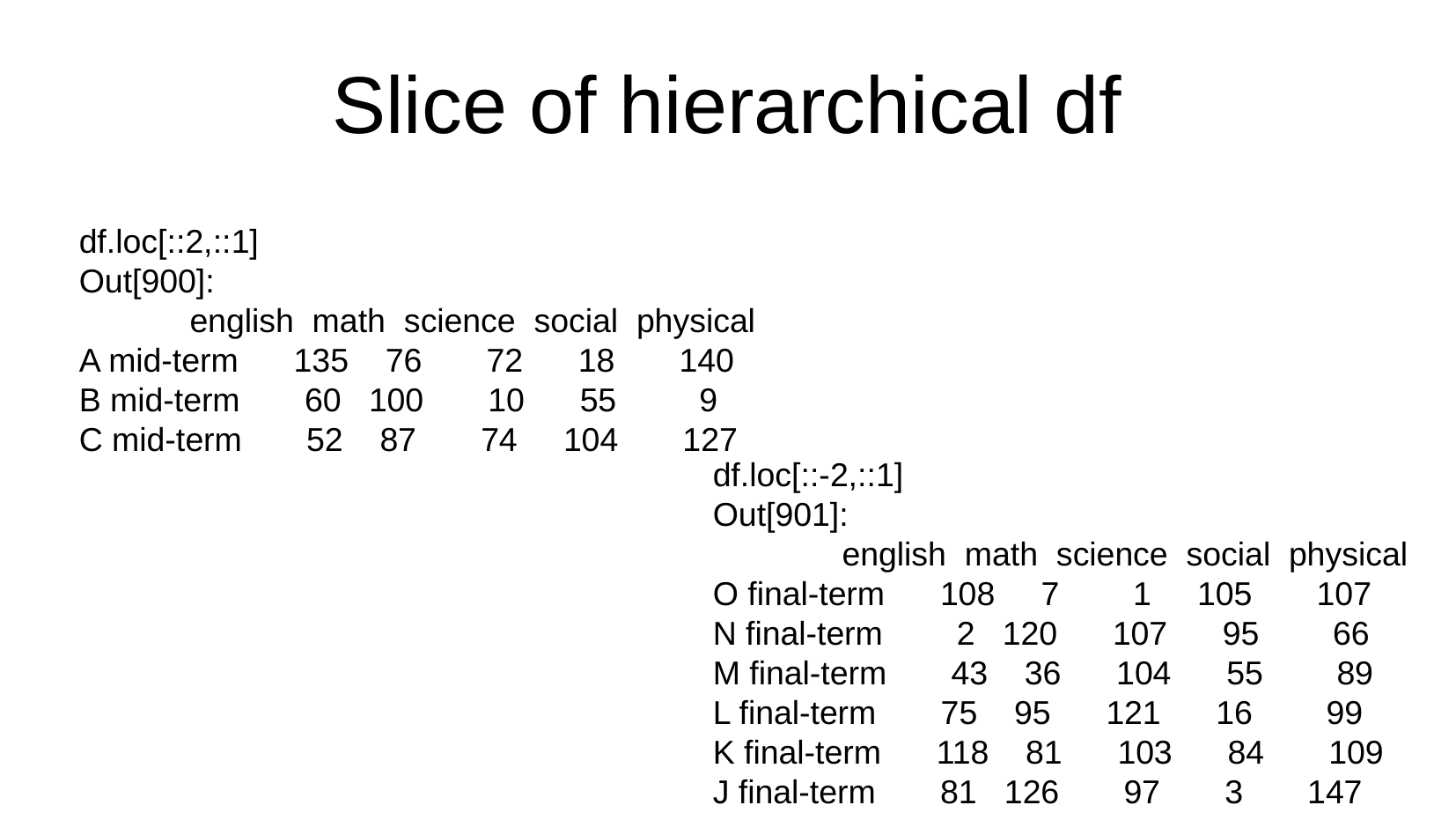

Slice of hierarchical df
df.loc[::2,::1]
Out[900]:
            english  math  science  social  physical
A mid-term      135    76       72      18       140
B mid-term       60   100       10      55         9
C mid-term       52    87       74     104       127
df.loc[::-2,::1]
Out[901]:
              english  math  science  social  physical
O final-term      108     7        1     105       107
N final-term        2   120      107      95        66
M final-term       43    36      104      55        89
L final-term       75    95      121      16        99
K final-term      118    81      103      84       109
J final-term       81   126       97       3       147